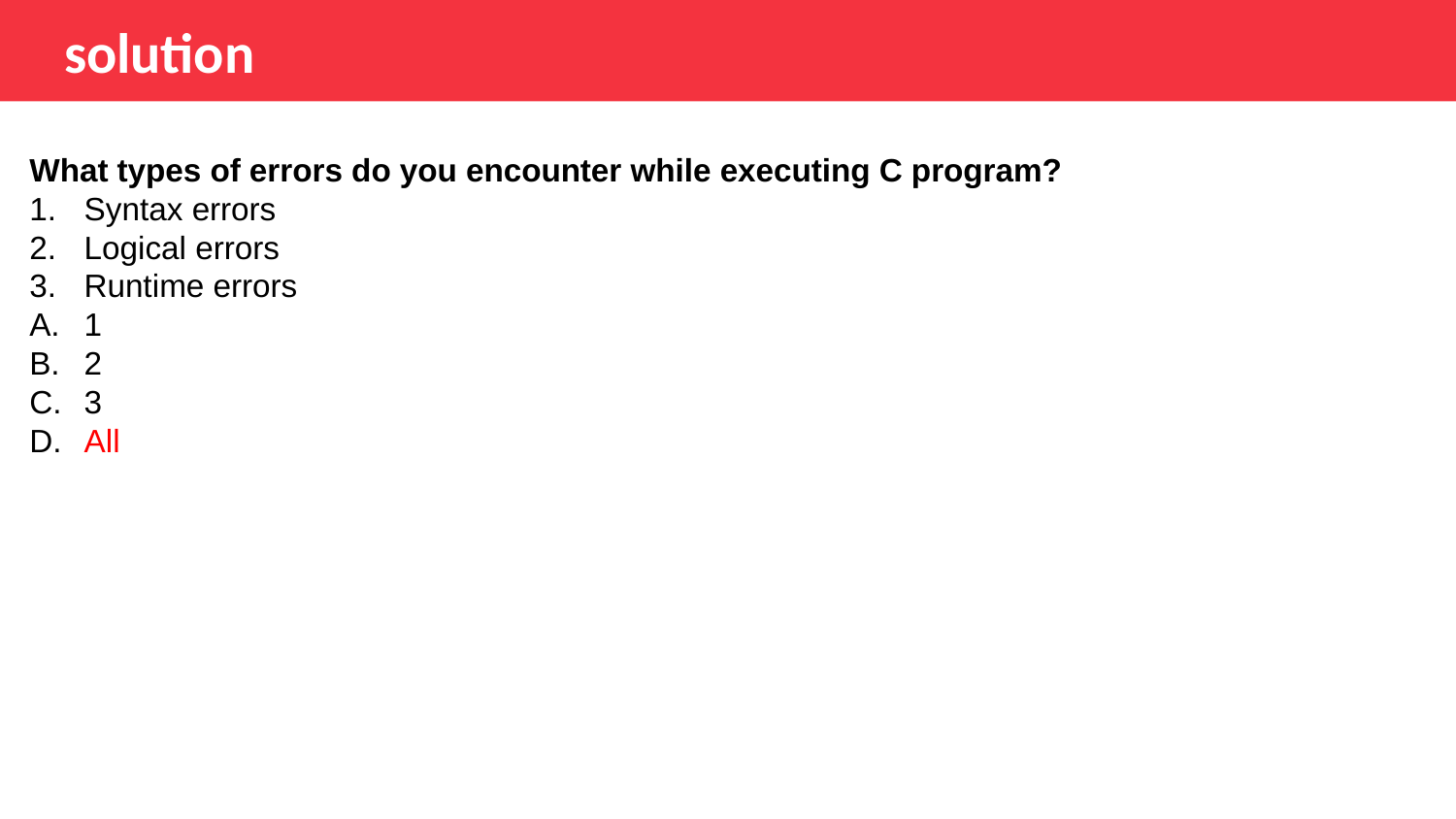

solution
What types of errors do you encounter while executing C program?
Syntax errors
Logical errors
Runtime errors
1
2
3
All